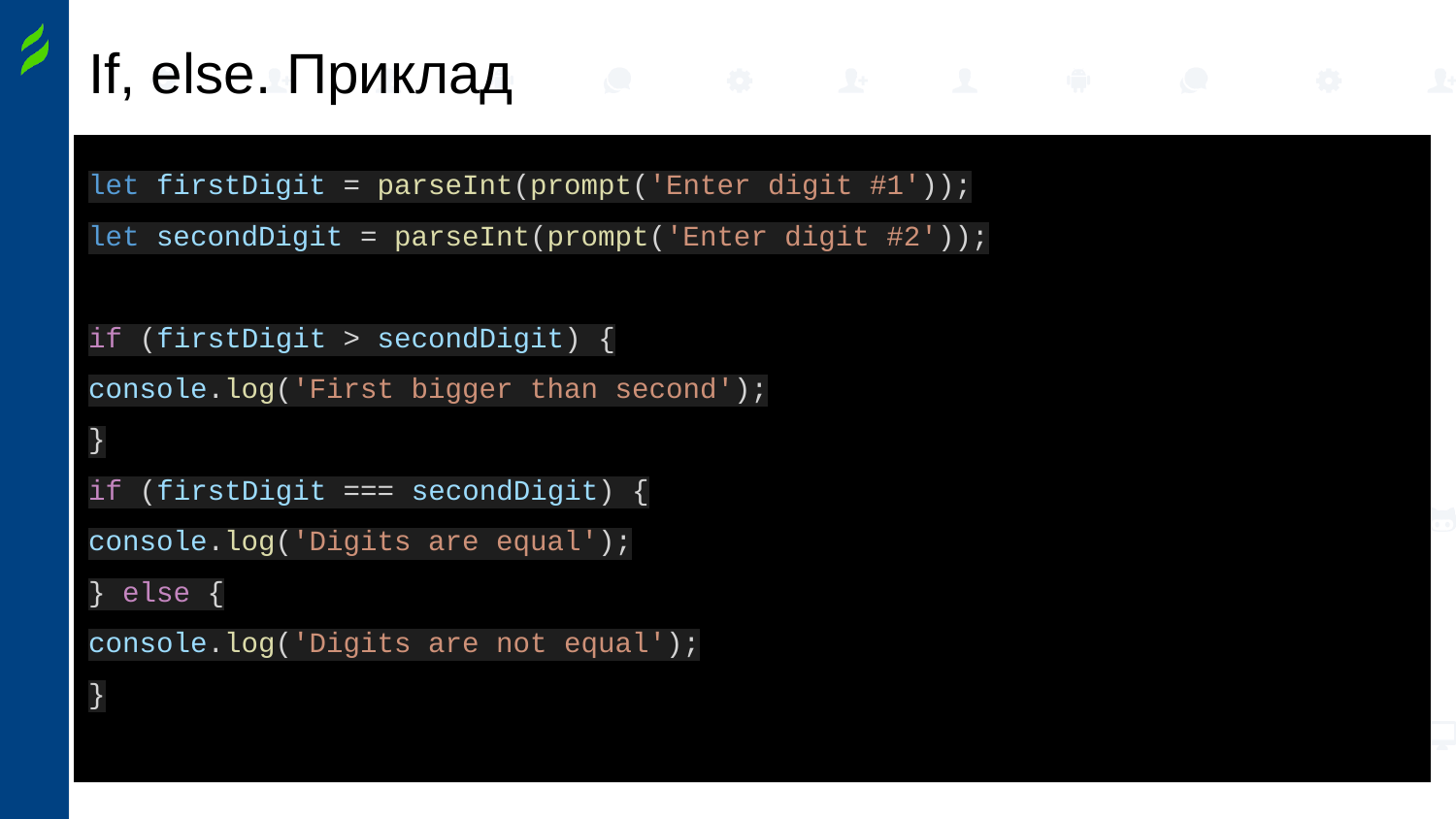

# If, else. Приклад
let firstDigit = parseInt(prompt('Enter digit #1'));
let secondDigit = parseInt(prompt('Enter digit #2'));

if (firstDigit > secondDigit) {
console.log('First bigger than second');
}
if (firstDigit === secondDigit) {
console.log('Digits are equal');
} else {
console.log('Digits are not equal');
}